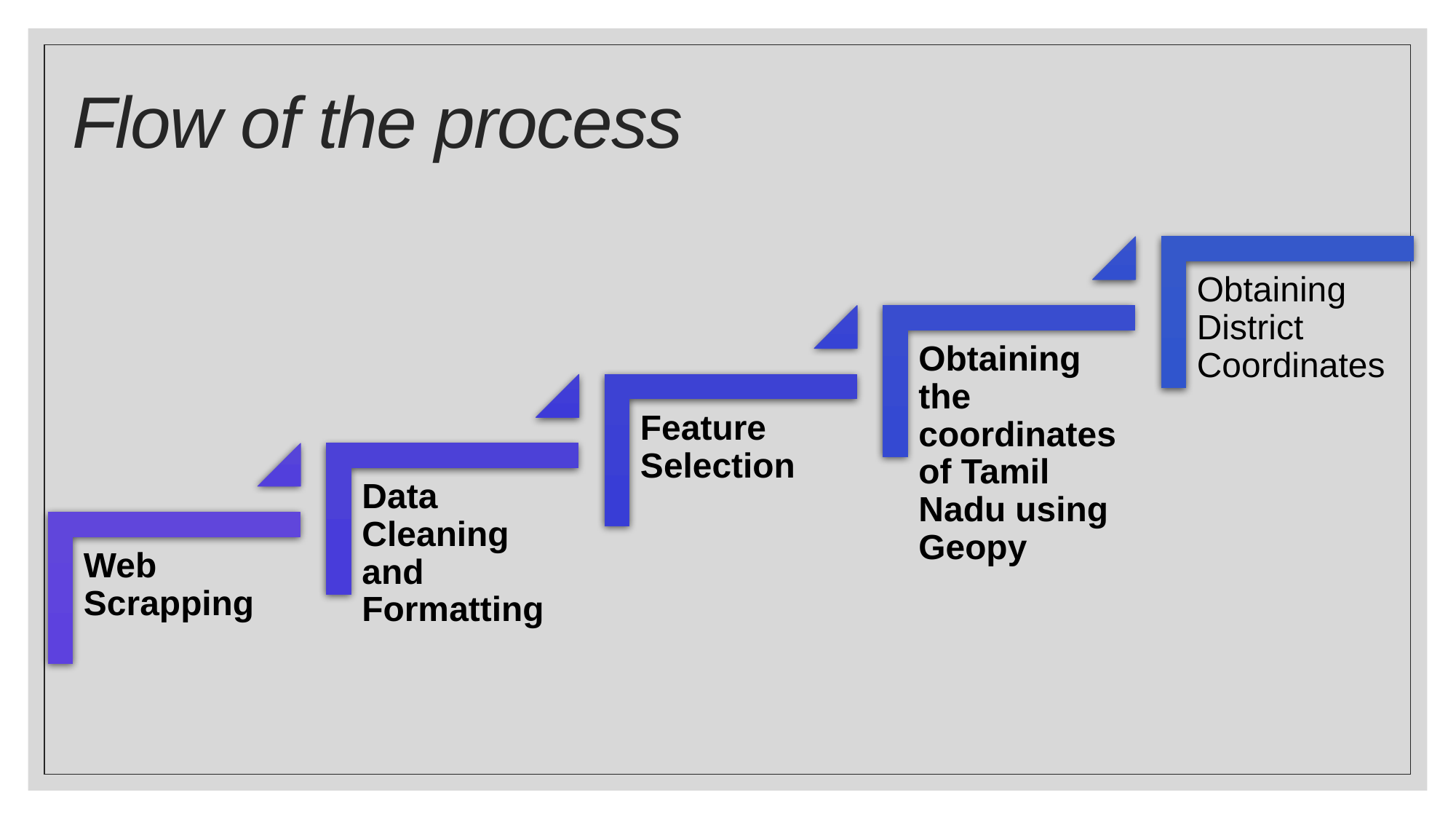

# Flow of the process
Web Scrapping
Data Cleaning and Formatting
Feature Selection
Obtaining the coordinates of Tamil Nadu using Geopy
Obtaining District Coordinates